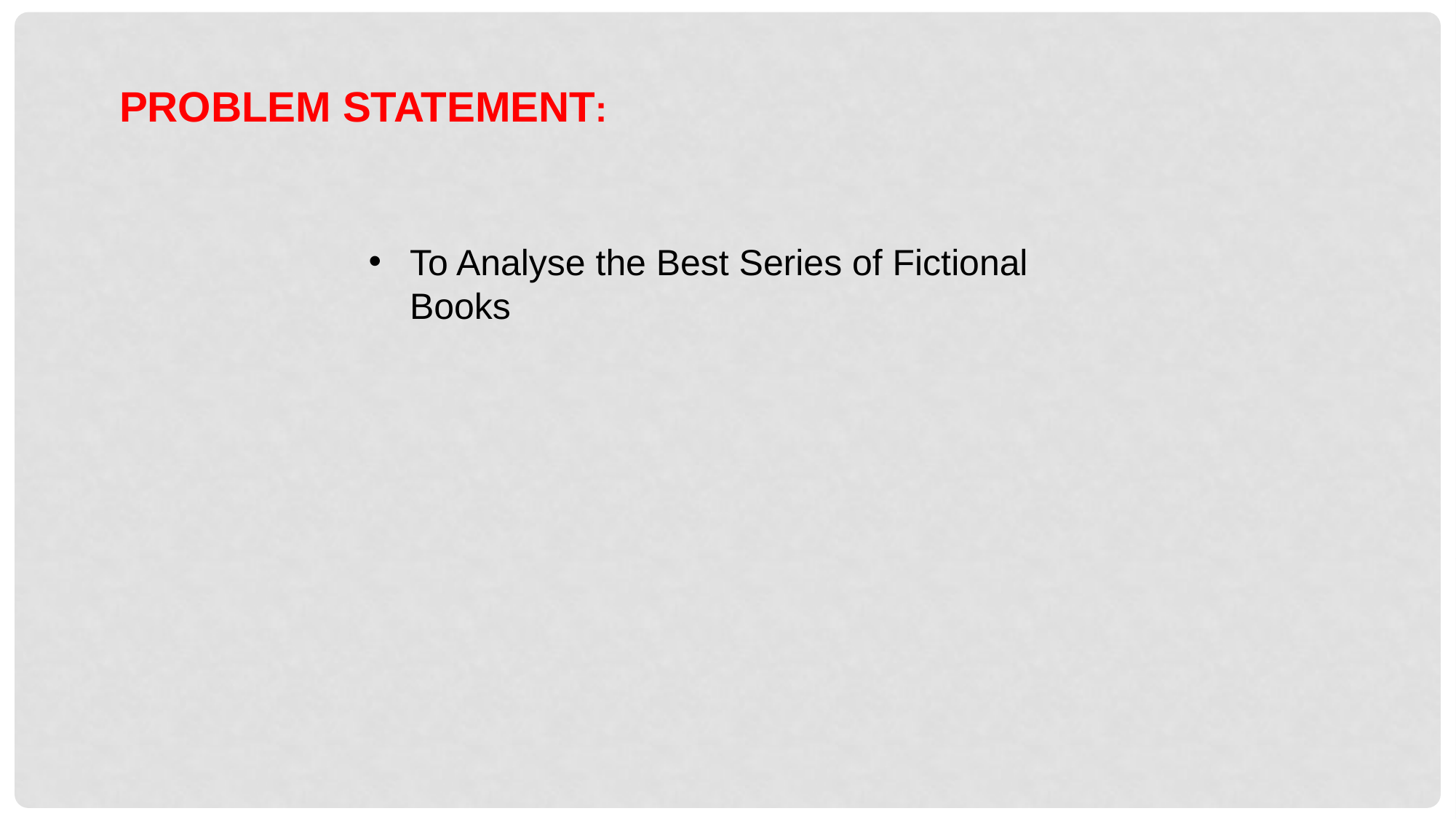

PROBLEM STATEMENT:

To Analyse the Best Series of Fictional Books